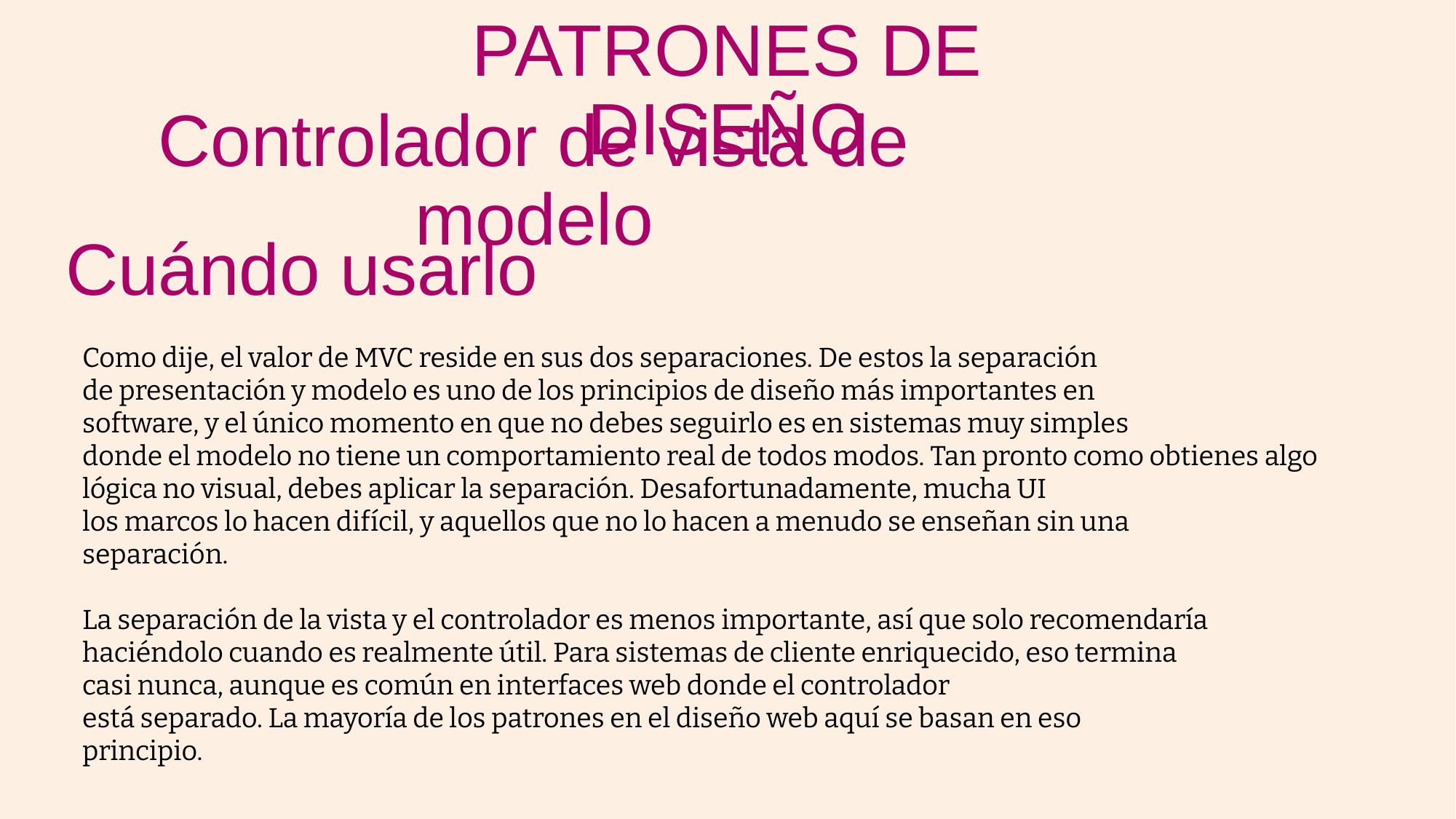

# PATRONES DE DISEÑO
Controlador de vista de modelo
Cuándo usarlo
Como dije, el valor de MVC reside en sus dos separaciones. De estos la separación
de presentación y modelo es uno de los principios de diseño más importantes en
software, y el único momento en que no debes seguirlo es en sistemas muy simples
donde el modelo no tiene un comportamiento real de todos modos. Tan pronto como obtienes algo
lógica no visual, debes aplicar la separación. Desafortunadamente, mucha UI
los marcos lo hacen difícil, y aquellos que no lo hacen a menudo se enseñan sin una
separación.

La separación de la vista y el controlador es menos importante, así que solo recomendaría
haciéndolo cuando es realmente útil. Para sistemas de cliente enriquecido, eso termina
casi nunca, aunque es común en interfaces web donde el controlador
está separado. La mayoría de los patrones en el diseño web aquí se basan en eso
principio.